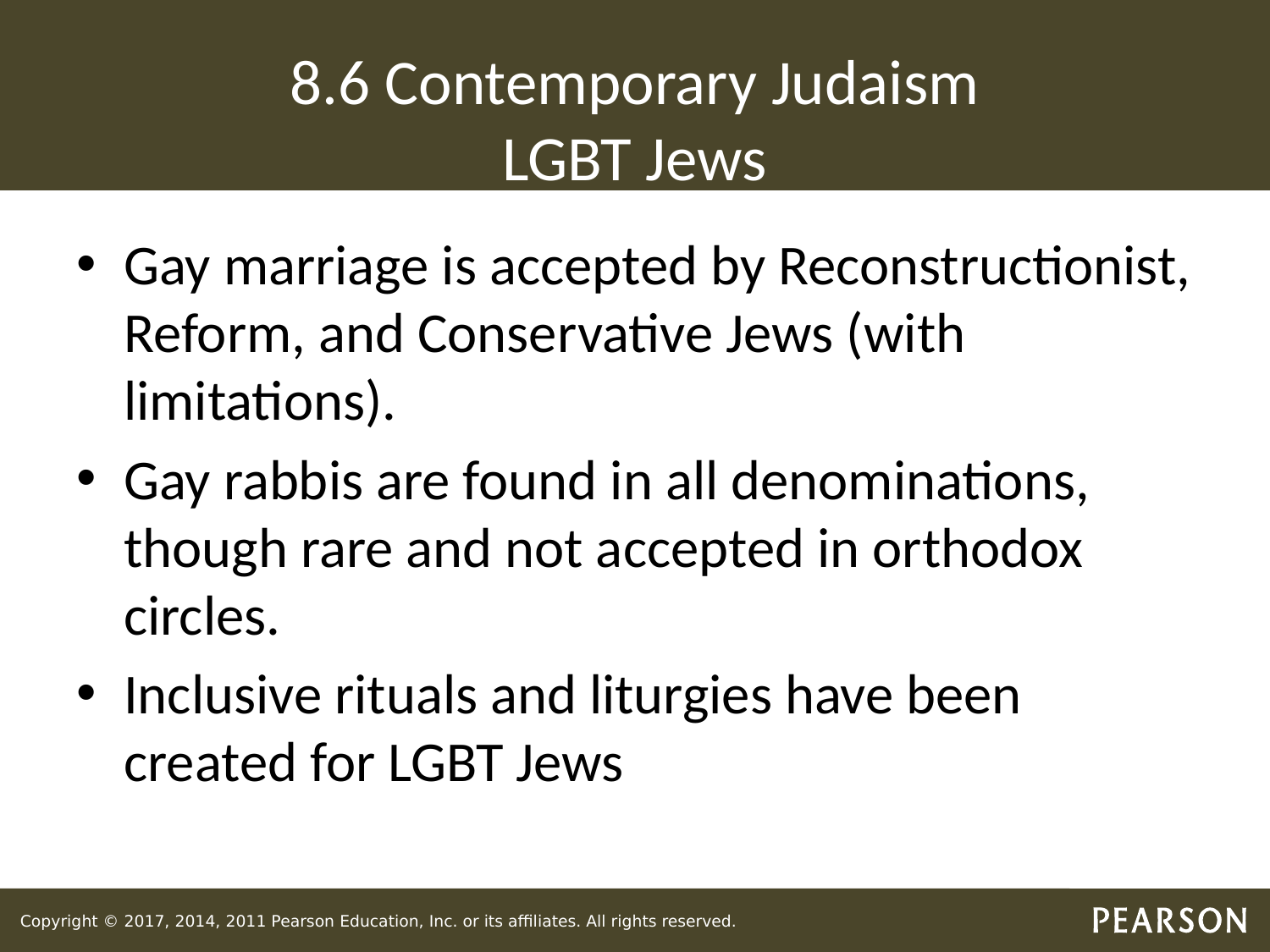

# 8.6 Contemporary Judaism LGBT Jews
Gay marriage is accepted by Reconstructionist, Reform, and Conservative Jews (with limitations).
Gay rabbis are found in all denominations, though rare and not accepted in orthodox circles.
Inclusive rituals and liturgies have been created for LGBT Jews